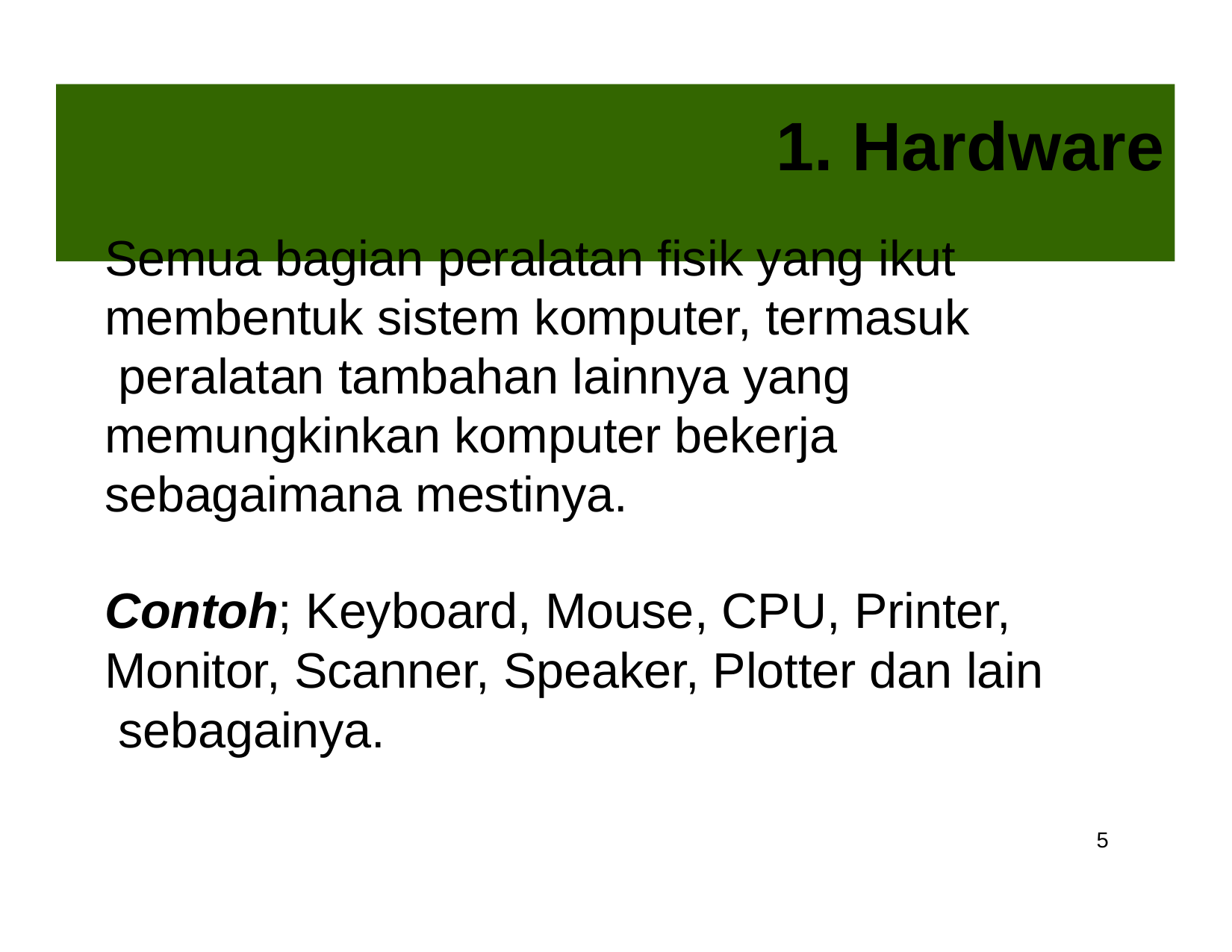

# 1. Hardware
Semua bagian peralatan fisik yang ikut  membentuk sistem komputer, termasuk  peralatan tambahan lainnya yang  memungkinkan komputer bekerja  sebagaimana mestinya.

Contoh; Keyboard, Mouse, CPU, Printer,  Monitor, Scanner, Speaker, Plotter dan lain  sebagainya.
5